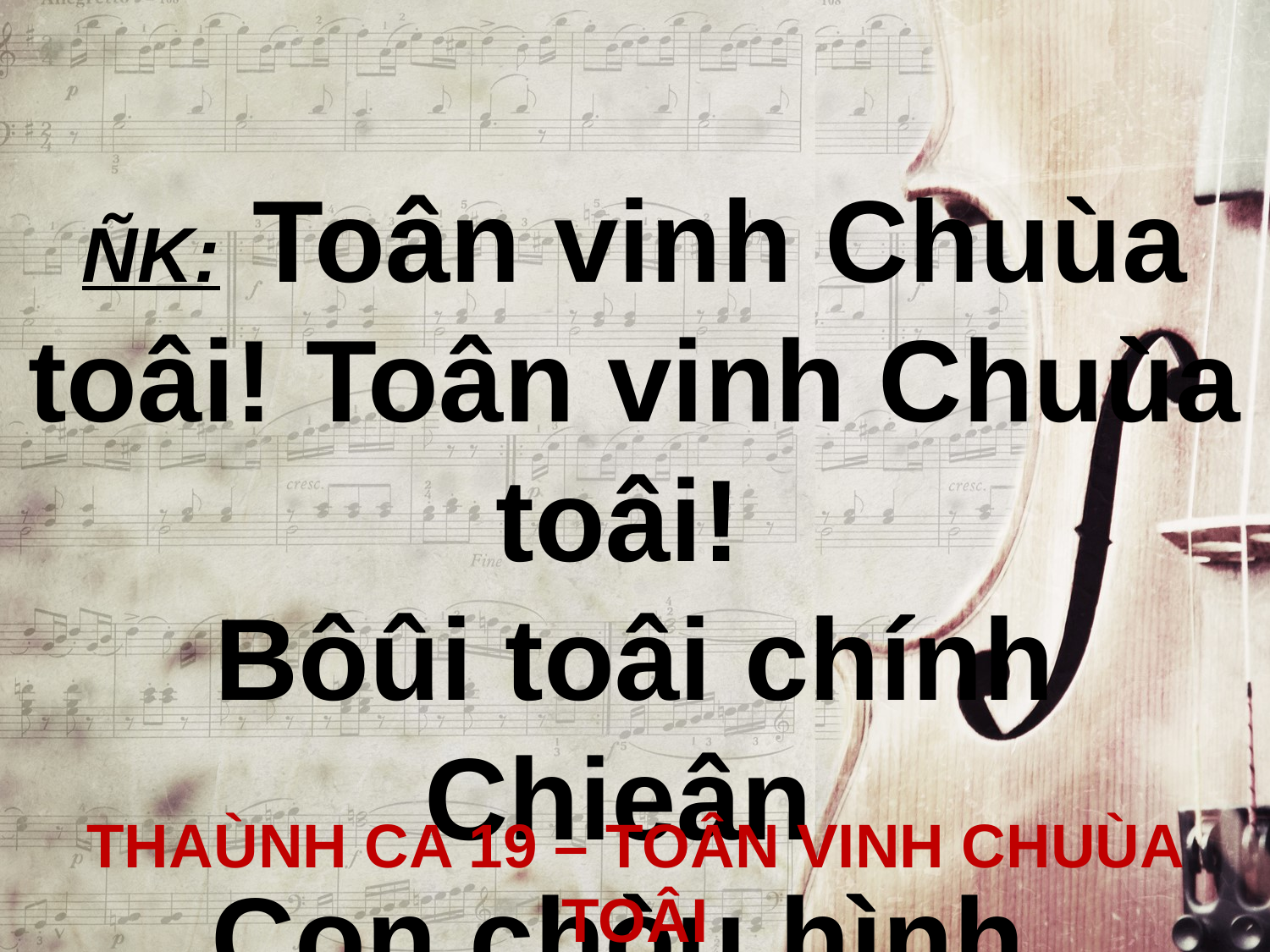

ÑK: Toân vinh Chuùa toâi! Toân vinh Chuùa toâi!
Bôûi toâi chính Chieân
Con chòu hình.
THAÙNH CA 19 – TOÂN VINH CHUÙA TOÂI